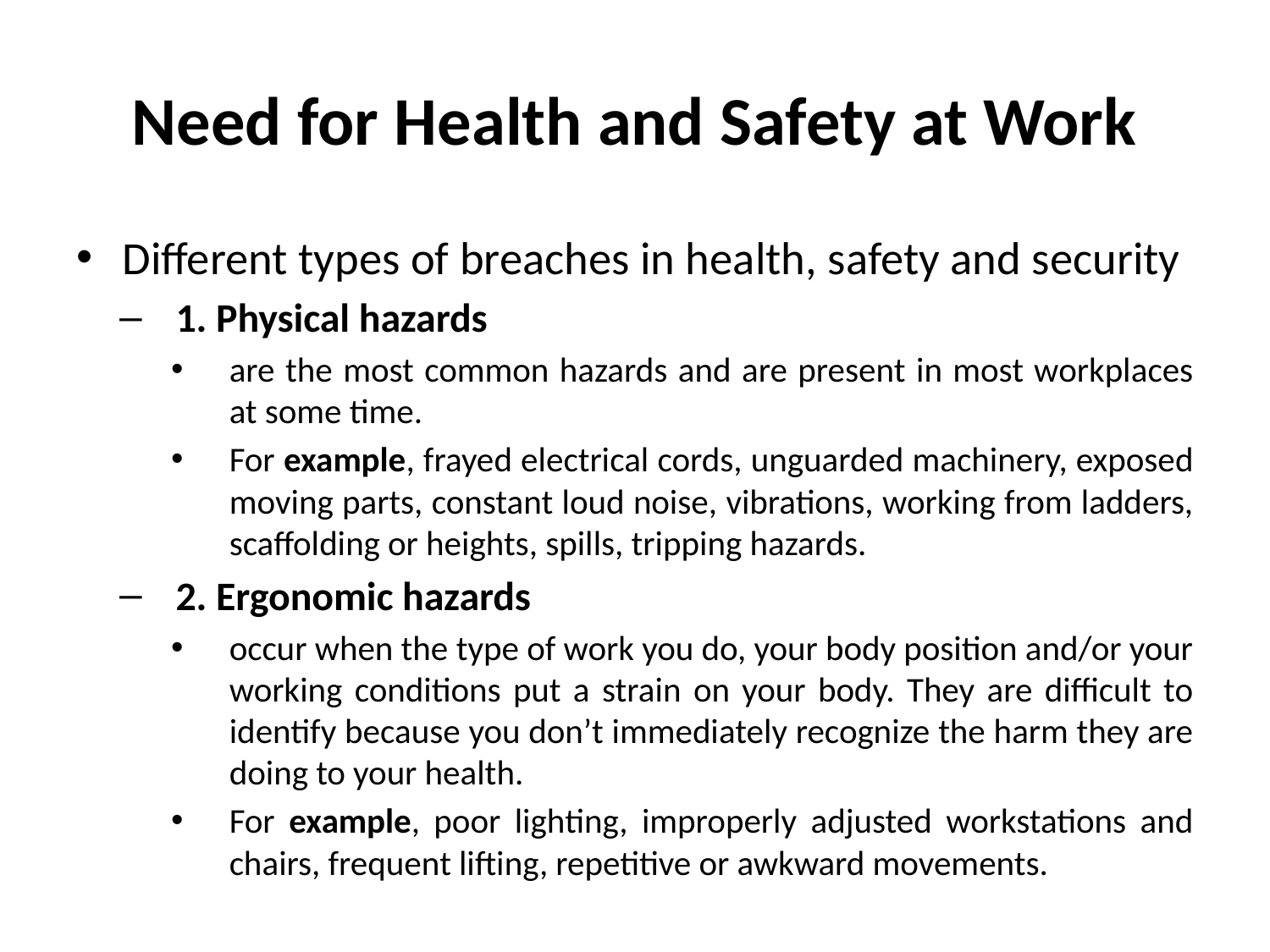

# Need for Health and Safety at Work
Different types of breaches in health, safety and security
1. Physical hazards
are the most common hazards and are present in most workplaces at some time.
For example, frayed electrical cords, unguarded machinery, exposed moving parts, constant loud noise, vibrations, working from ladders, scaffolding or heights, spills, tripping hazards.
2. Ergonomic hazards
occur when the type of work you do, your body position and/or your working conditions put a strain on your body. They are difficult to identify because you don’t immediately recognize the harm they are doing to your health.
For example, poor lighting, improperly adjusted workstations and chairs, frequent lifting, repetitive or awkward movements.